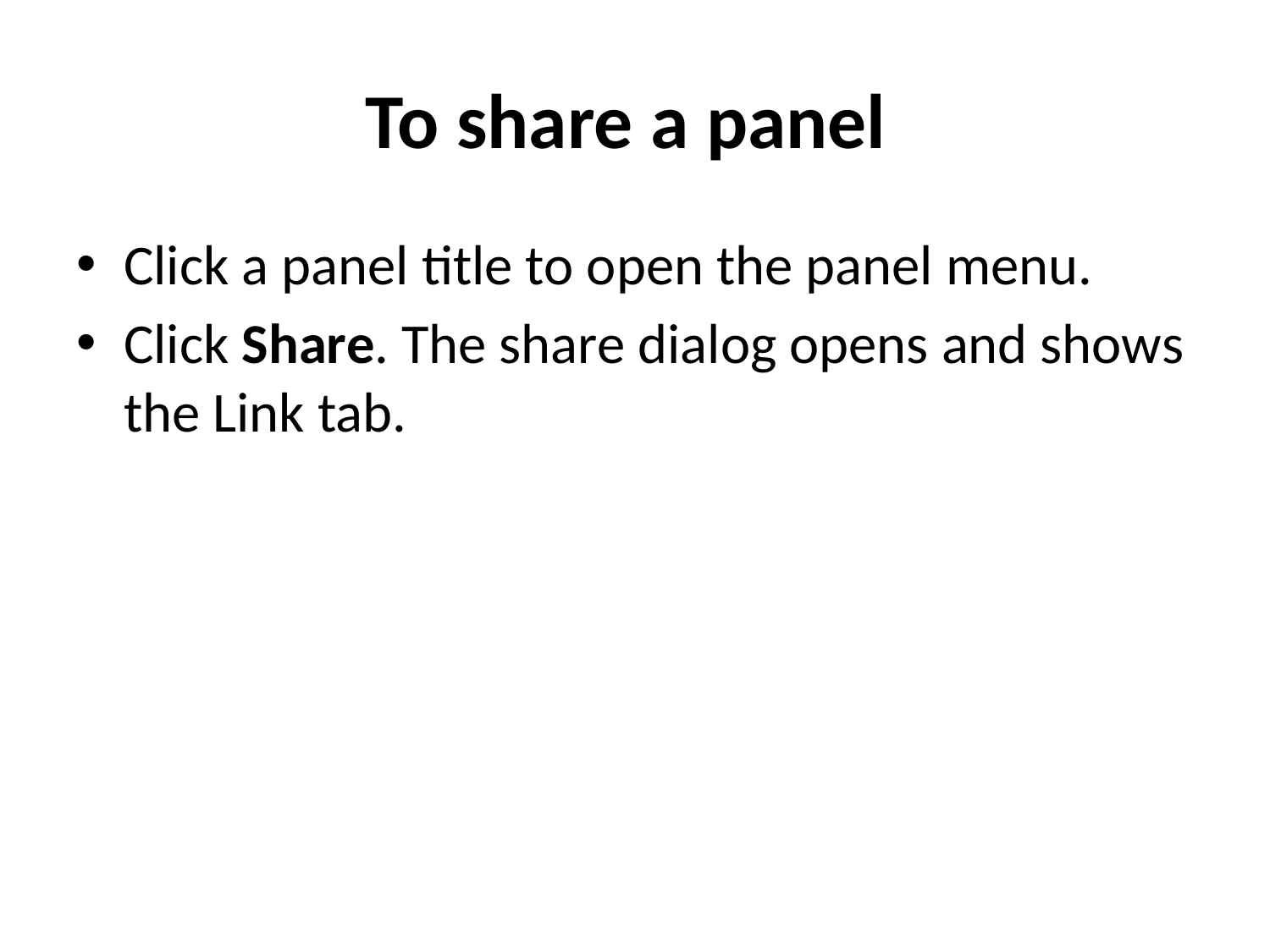

# To share a panel
Click a panel title to open the panel menu.
Click Share. The share dialog opens and shows the Link tab.